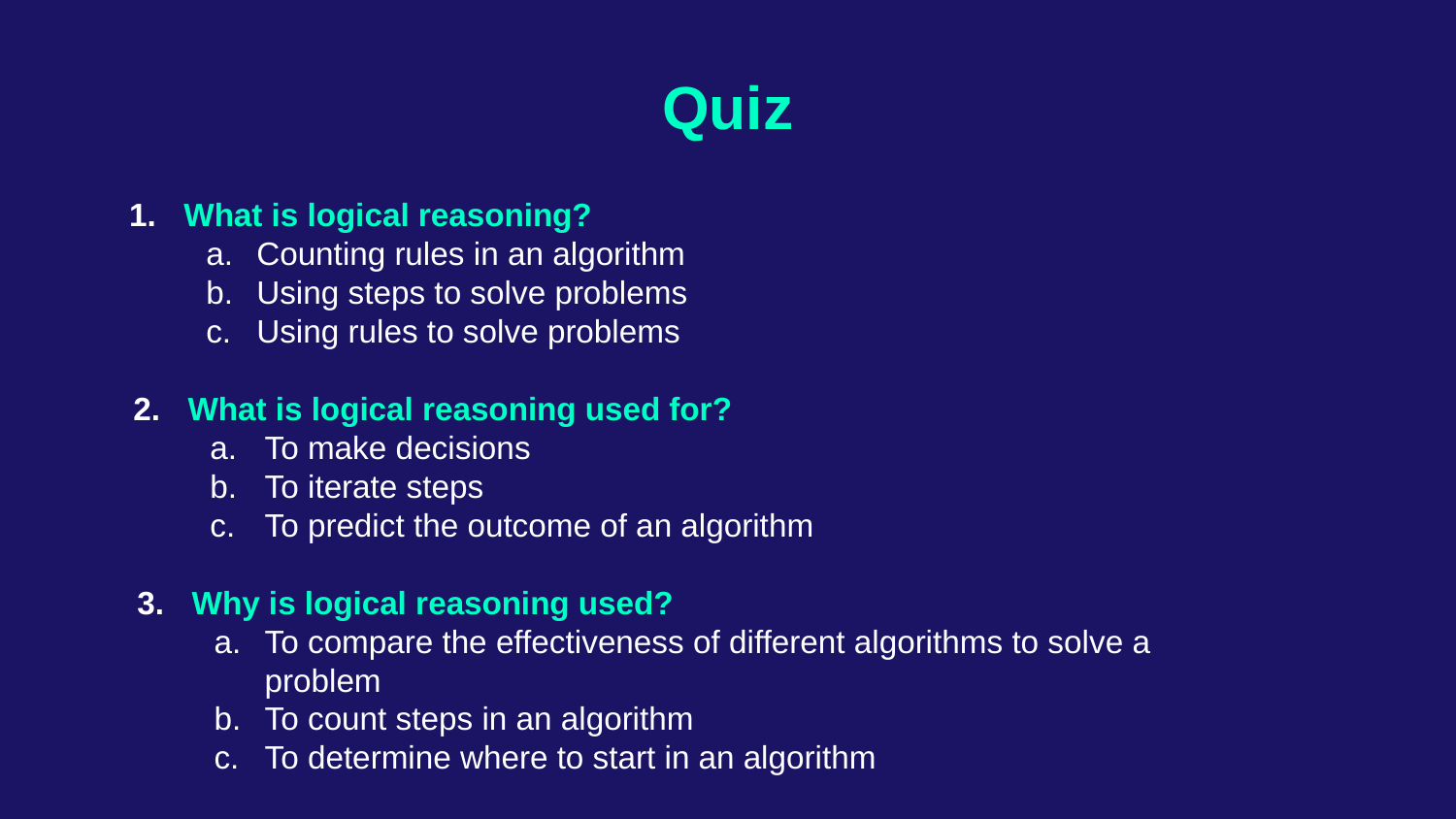

# Quiz
What is logical reasoning?
Counting rules in an algorithm
Using steps to solve problems
Using rules to solve problems

What is logical reasoning used for?
To make decisions
To iterate steps
To predict the outcome of an algorithm

Why is logical reasoning used?
To compare the effectiveness of different algorithms to solve a problem
To count steps in an algorithm
To determine where to start in an algorithm